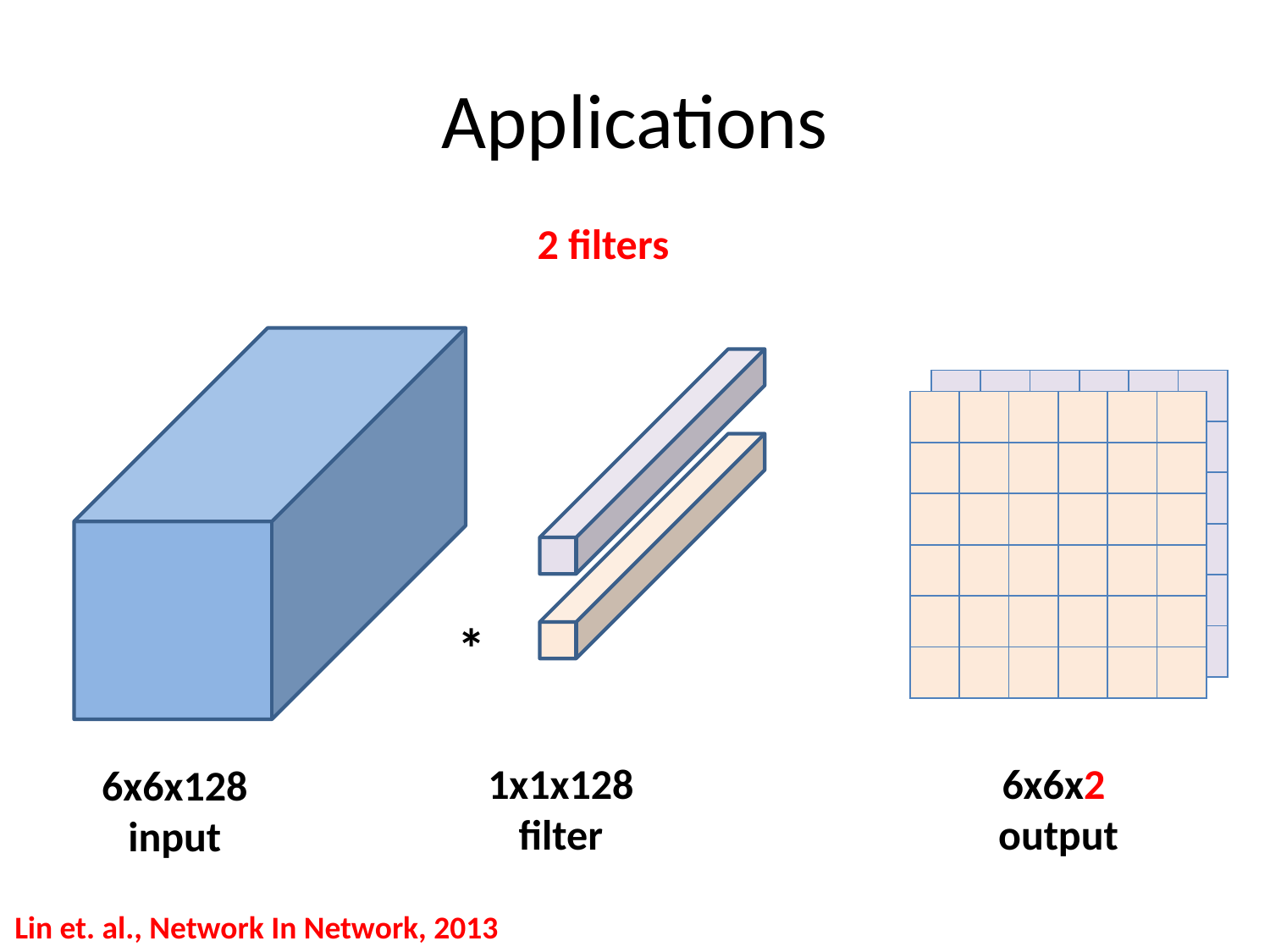

# Applications
2 filters

|  |  |  |  |  |  |
| --- | --- | --- | --- | --- | --- |
|  |  |  |  |  |  |
|  |  |  |  |  |  |
|  |  |  |  |  |  |
|  |  |  |  |  |  |
|  |  |  |  |  |  |
|  |  |  |  |  |  |
| --- | --- | --- | --- | --- | --- |
|  |  |  |  |  |  |
|  |  |  |  |  |  |
|  |  |  |  |  |  |
|  |  |  |  |  |  |
|  |  |  |  |  |  |

*
1x1x128
filter
6x6x2
output
6x6x128 input
Lin et. al., Network In Network, 2013